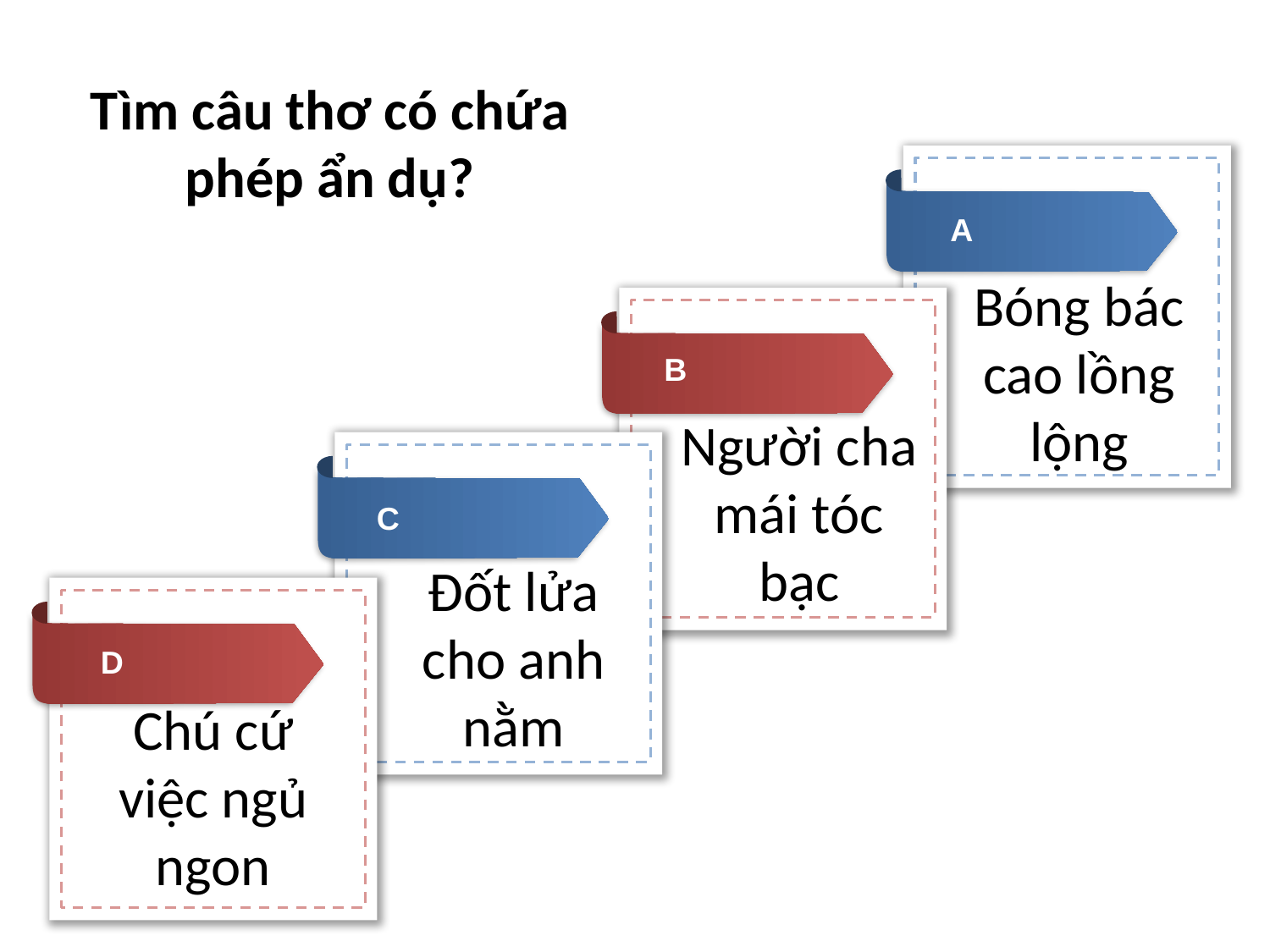

Tìm câu thơ có chứa phép ẩn dụ?

A
Bóng bác cao lồng lộng

B
Người cha mái tóc bạc

C
Đốt lửa cho anh nằm

D
Chú cứ việc ngủ ngon